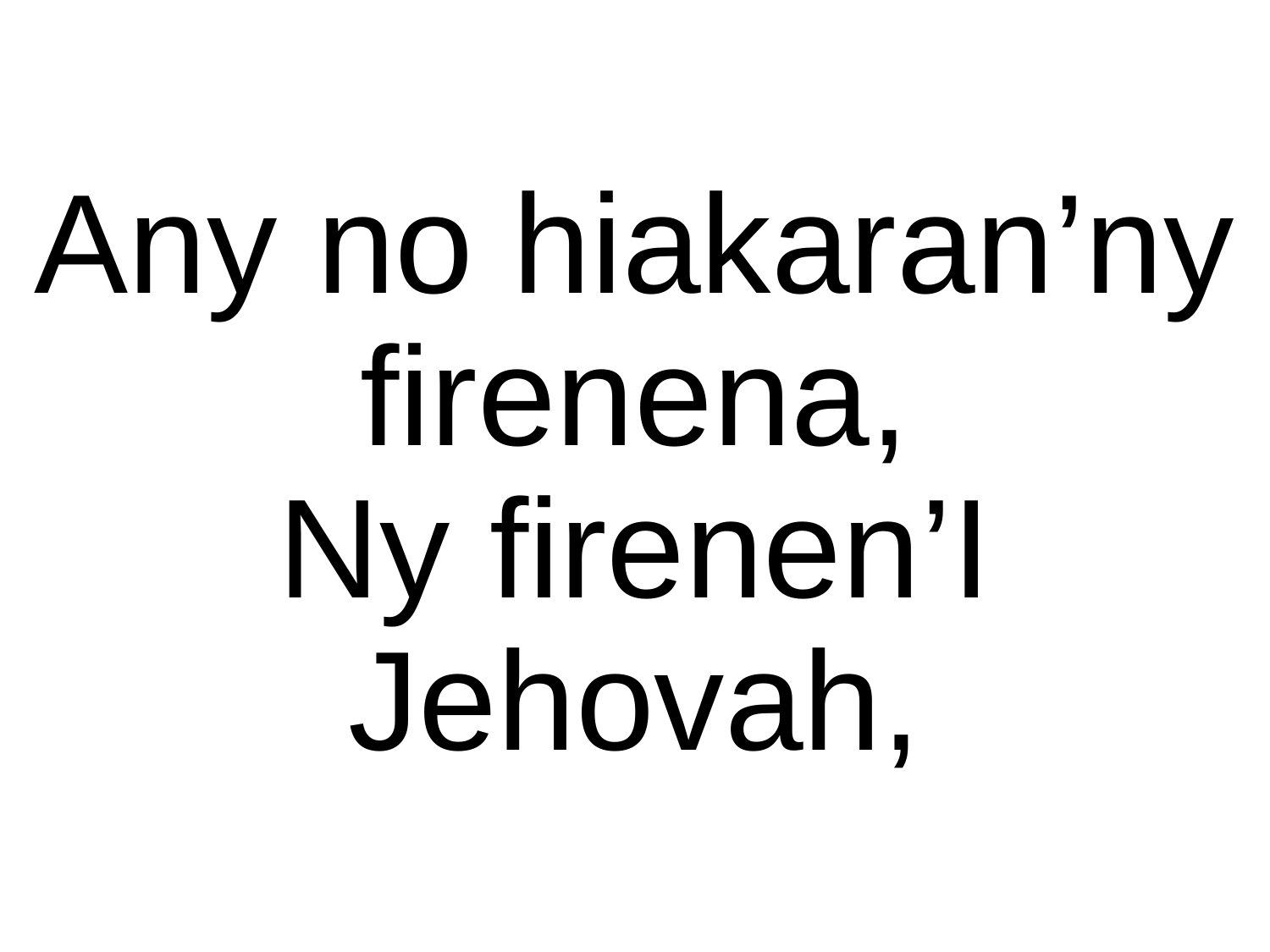

Any no hiakaran’ny firenena,
Ny firenen’I Jehovah,